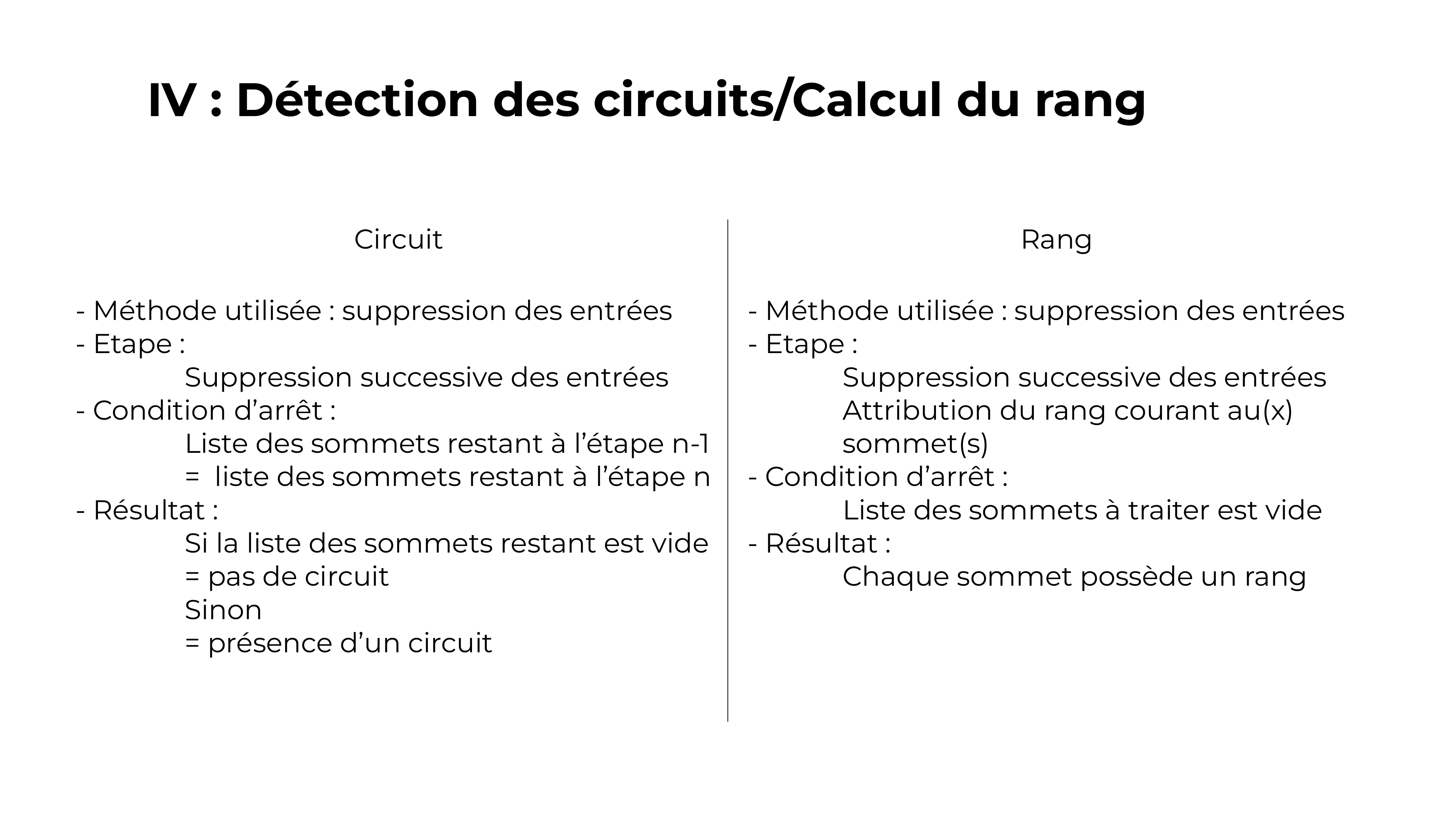

IV : Détection des circuits/Calcul du rang
| Circuit | Rang |
| --- | --- |
| - Méthode utilisée : suppression des entrées - Etape : Suppression successive des entrées - Condition d’arrêt : Liste des sommets restant à l’étape n-1 = liste des sommets restant à l’étape n - Résultat : Si la liste des sommets restant est vide = pas de circuit Sinon = présence d’un circuit | - Méthode utilisée : suppression des entrées - Etape : Suppression successive des entrées Attribution du rang courant au(x) sommet(s) - Condition d’arrêt : Liste des sommets à traiter est vide - Résultat : Chaque sommet possède un rang |